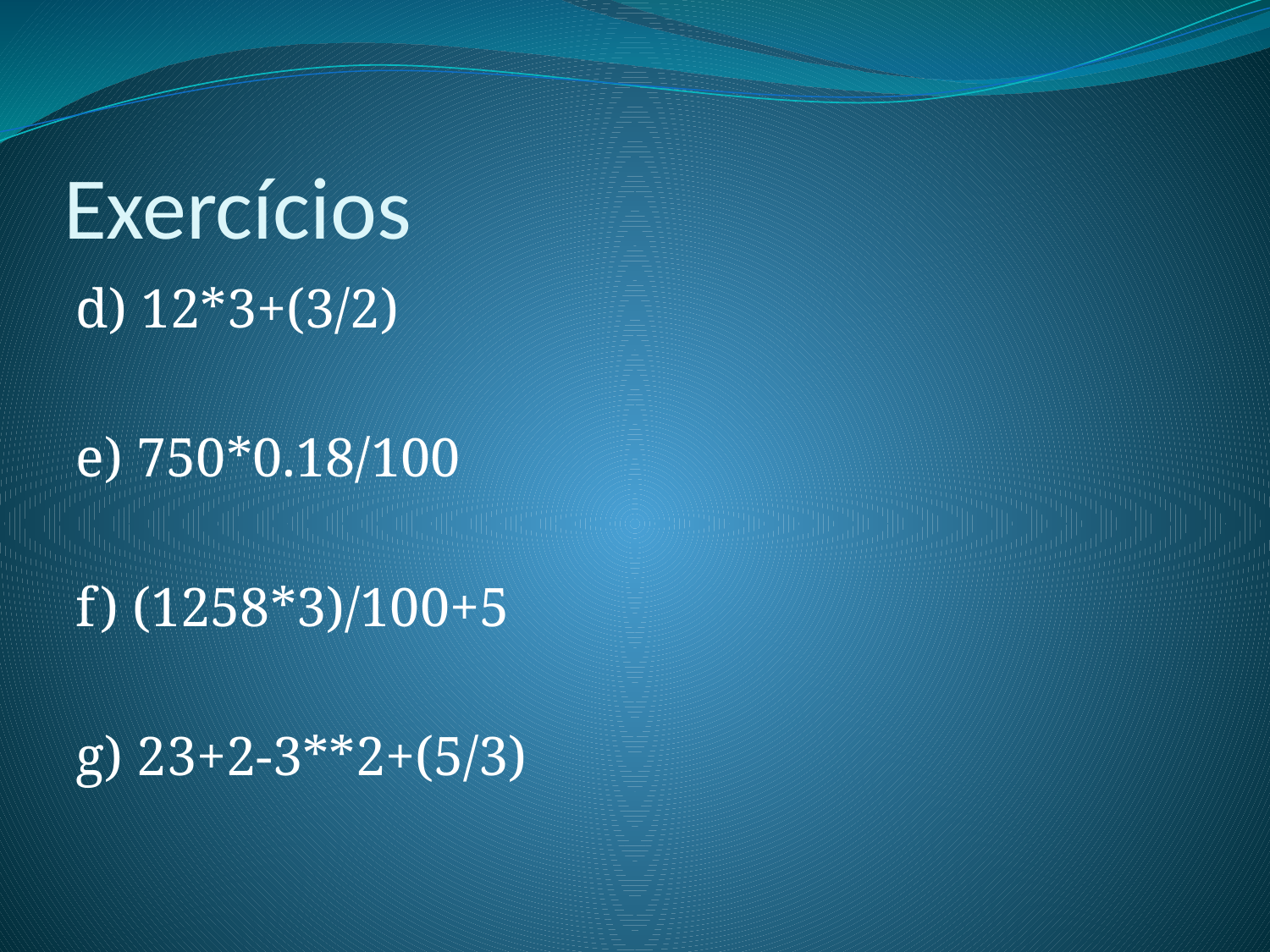

# Exercícios
d) 12*3+(3/2)

e) 750*0.18/100

f) (1258*3)/100+5

g) 23+2-3**2+(5/3)